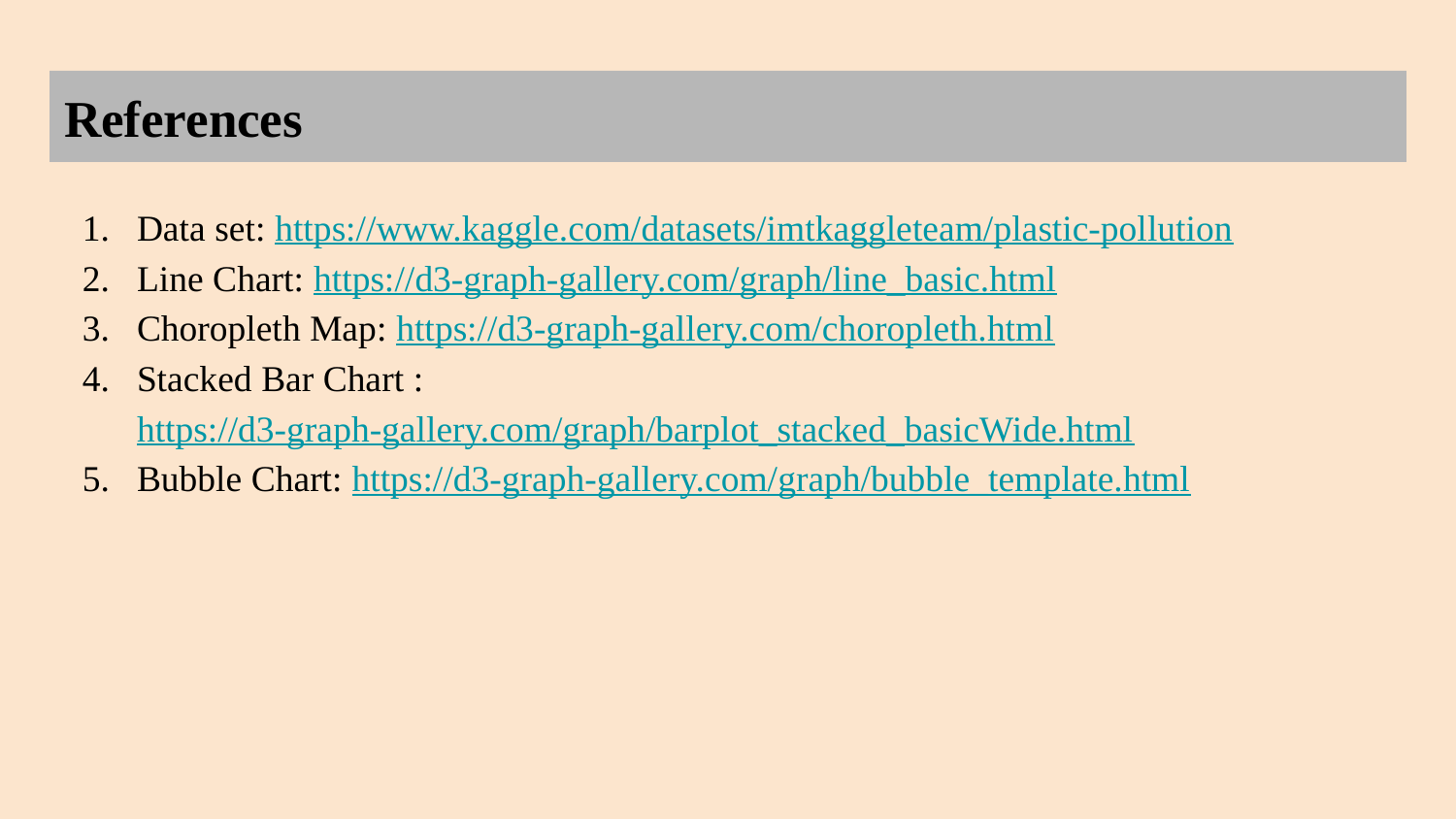

# References
Data set: https://www.kaggle.com/datasets/imtkaggleteam/plastic-pollution
Line Chart: https://d3-graph-gallery.com/graph/line_basic.html
Choropleth Map: https://d3-graph-gallery.com/choropleth.html
Stacked Bar Chart : https://d3-graph-gallery.com/graph/barplot_stacked_basicWide.html
Bubble Chart: https://d3-graph-gallery.com/graph/bubble_template.html